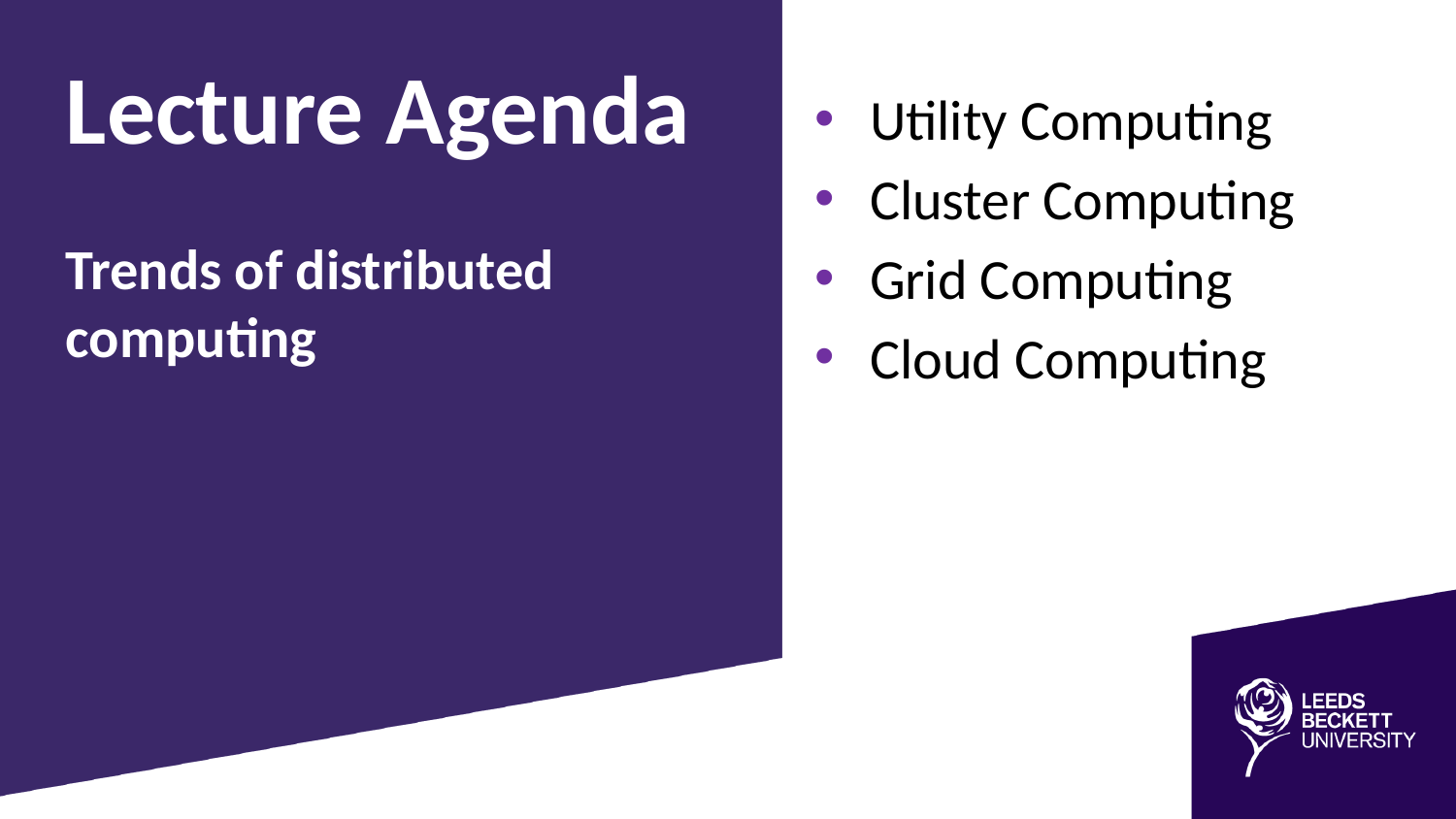

Lecture Agenda
Utility Computing
Cluster Computing
Grid Computing
Cloud Computing
Trends of distributed computing